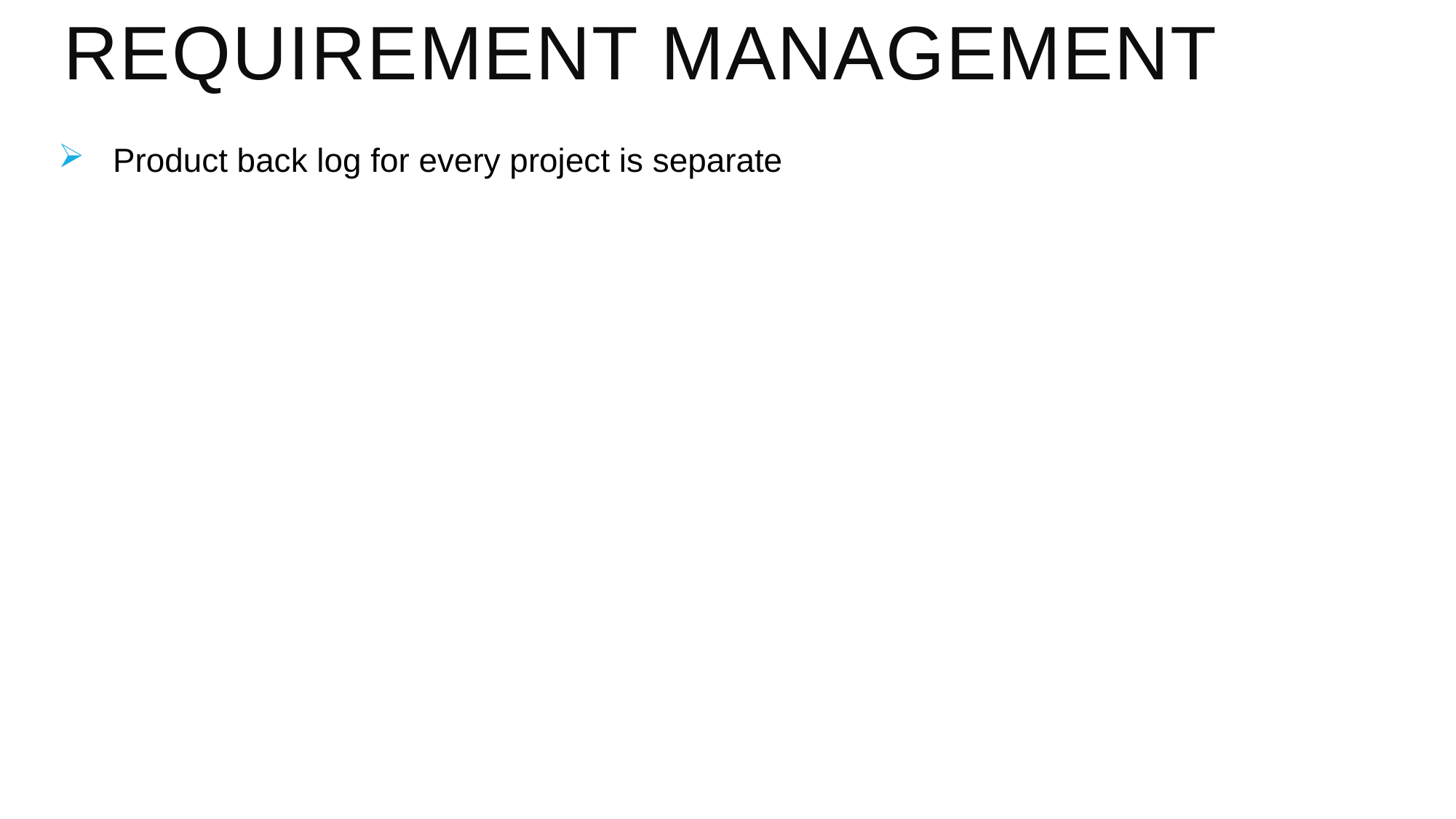

# Requirement management
Product back log for every project is separate